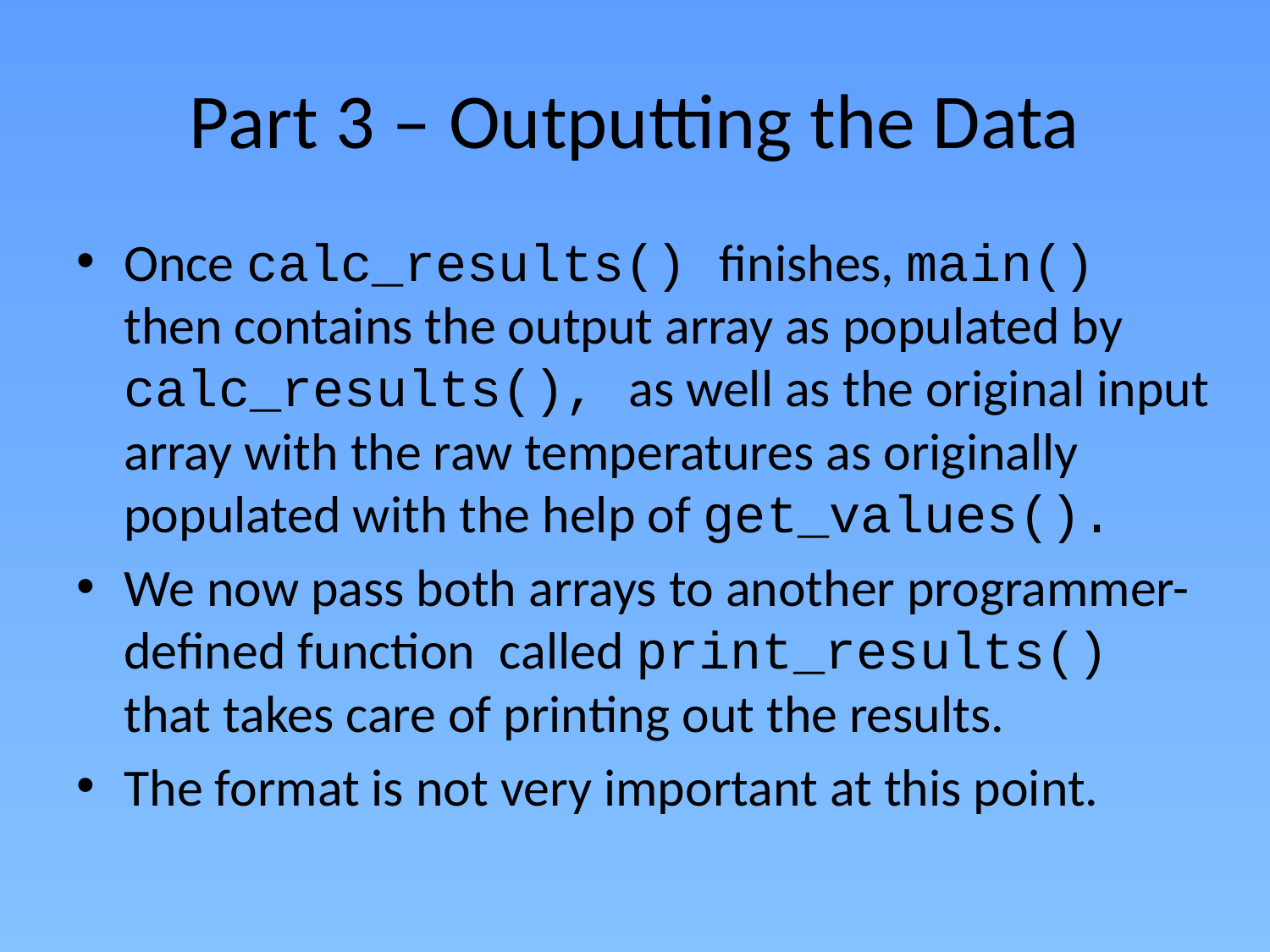

# Part 3 – Outputting the Data
Once calc_results() finishes, main() then contains the output array as populated by calc_results(), as well as the original input array with the raw temperatures as originally populated with the help of get_values().
We now pass both arrays to another programmer-defined function  called print_results() that takes care of printing out the results.
The format is not very important at this point.